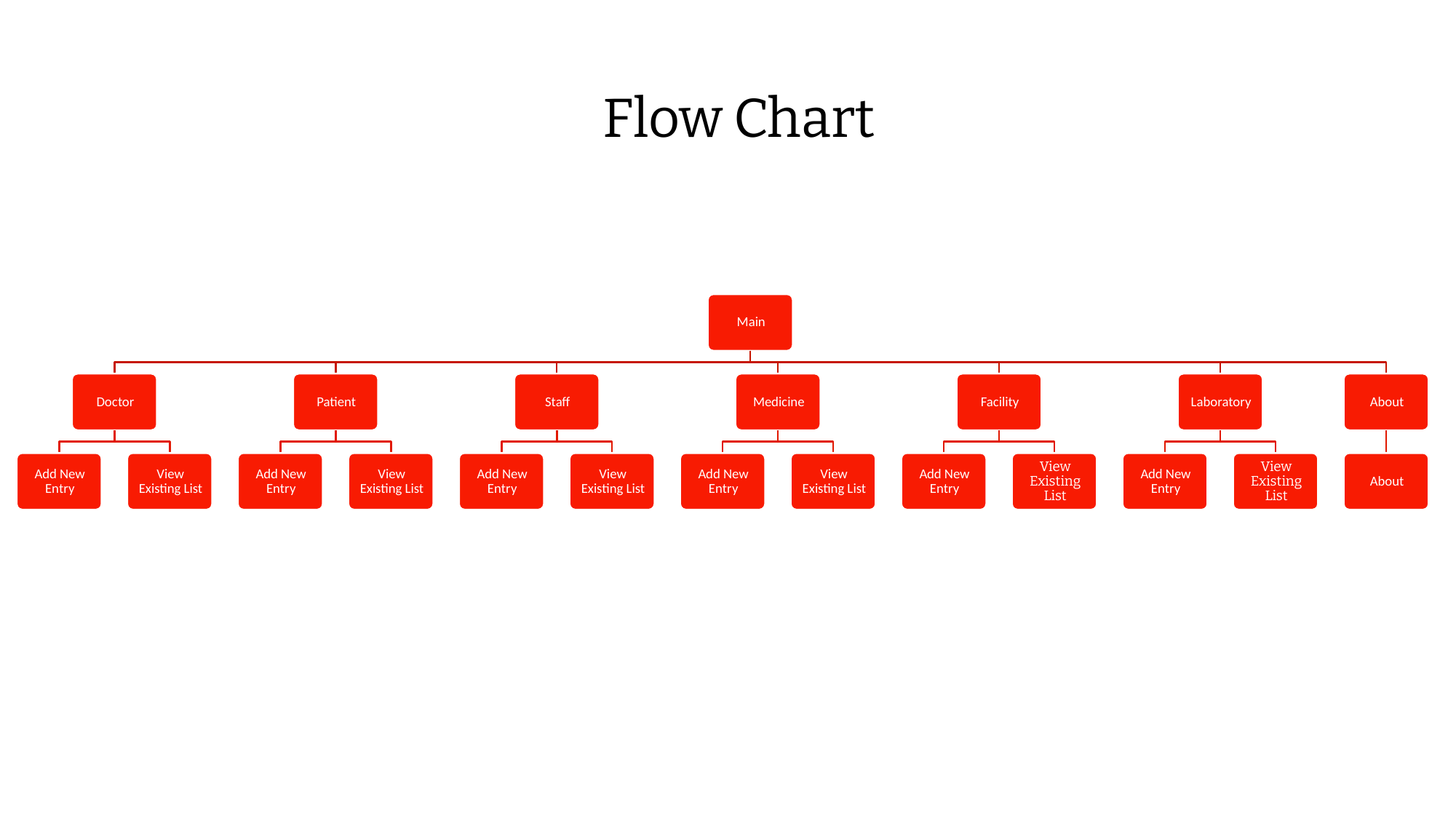

Flow Chart
Main
Doctor
Add New Entry
View Existing List
Patient
Add New Entry
View Existing List
Staff
Add New Entry
View Existing List
Medicine
Add New Entry
View Existing List
Facility
Add New Entry
View Existing List
Laboratory
Add New Entry
View Existing List
About
About